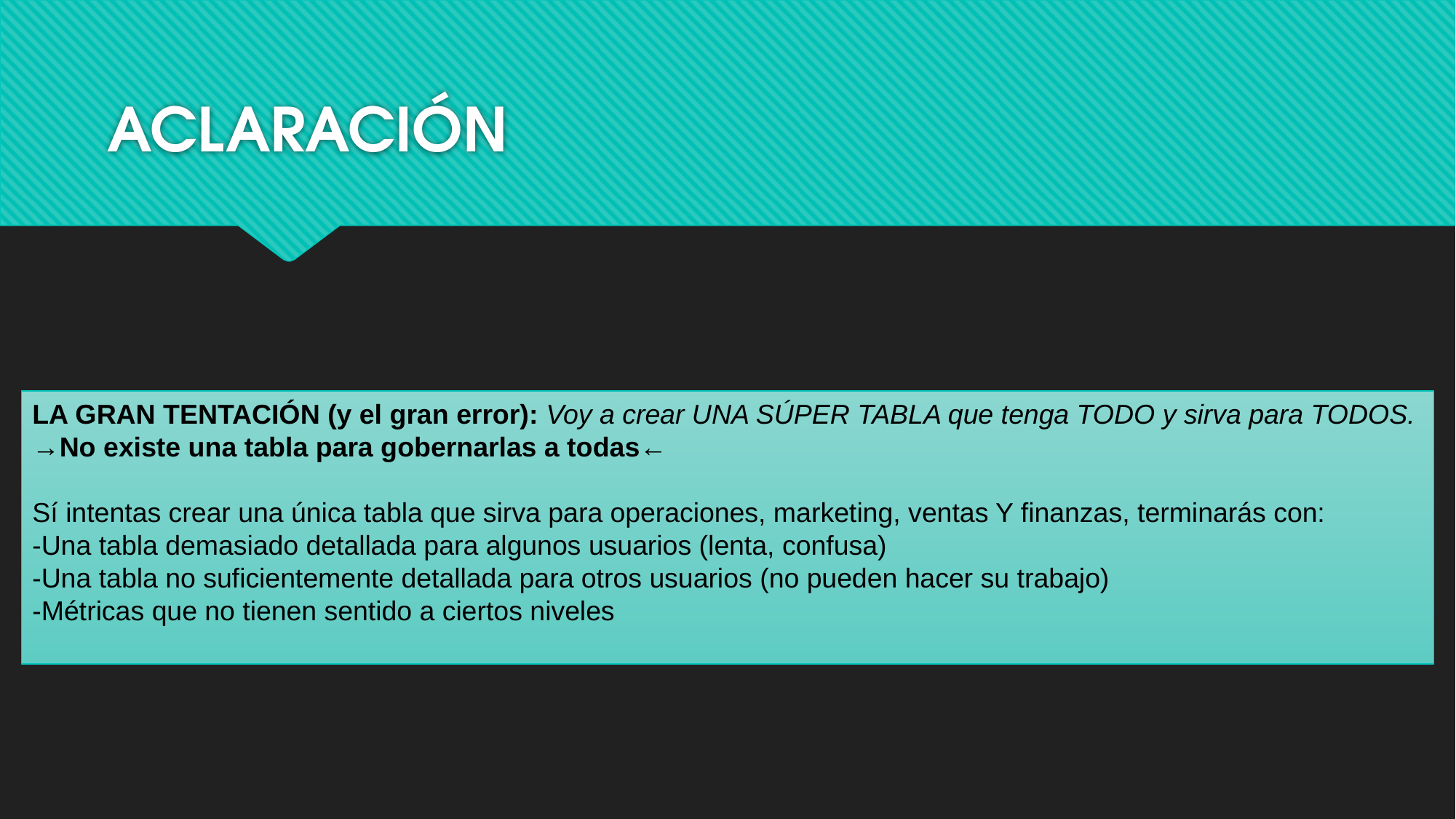

# ACLARACIÓN
LA GRAN TENTACIÓN (y el gran error): Voy a crear UNA SÚPER TABLA que tenga TODO y sirva para TODOS.
→No existe una tabla para gobernarlas a todas←

Sí intentas crear una única tabla que sirva para operaciones, marketing, ventas Y finanzas, terminarás con:
-Una tabla demasiado detallada para algunos usuarios (lenta, confusa)
-Una tabla no suficientemente detallada para otros usuarios (no pueden hacer su trabajo)
-Métricas que no tienen sentido a ciertos niveles